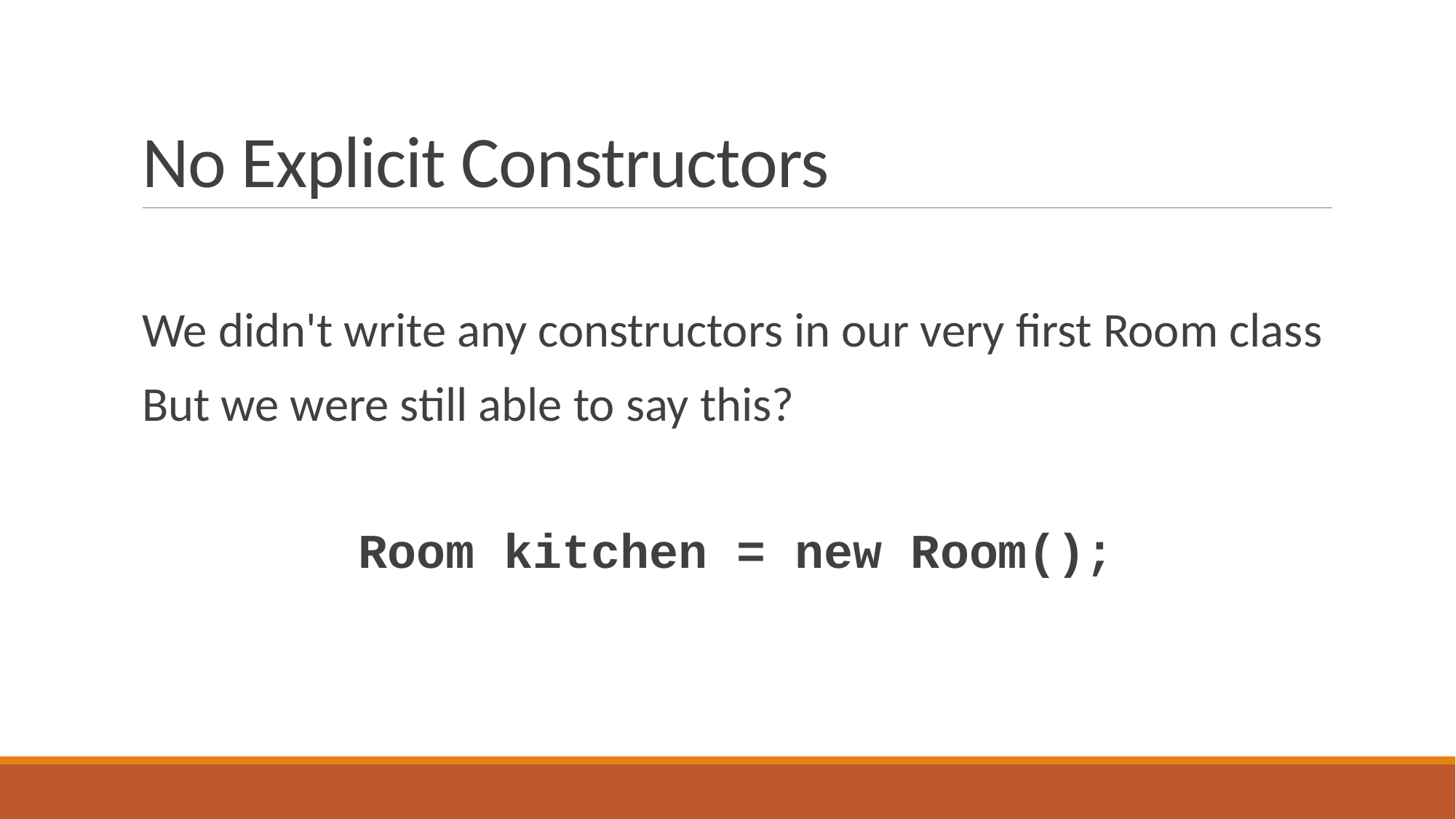

# No Explicit Constructors

We didn't write any constructors in our very first Room class
But we were still able to say this?

Room kitchen = new Room();